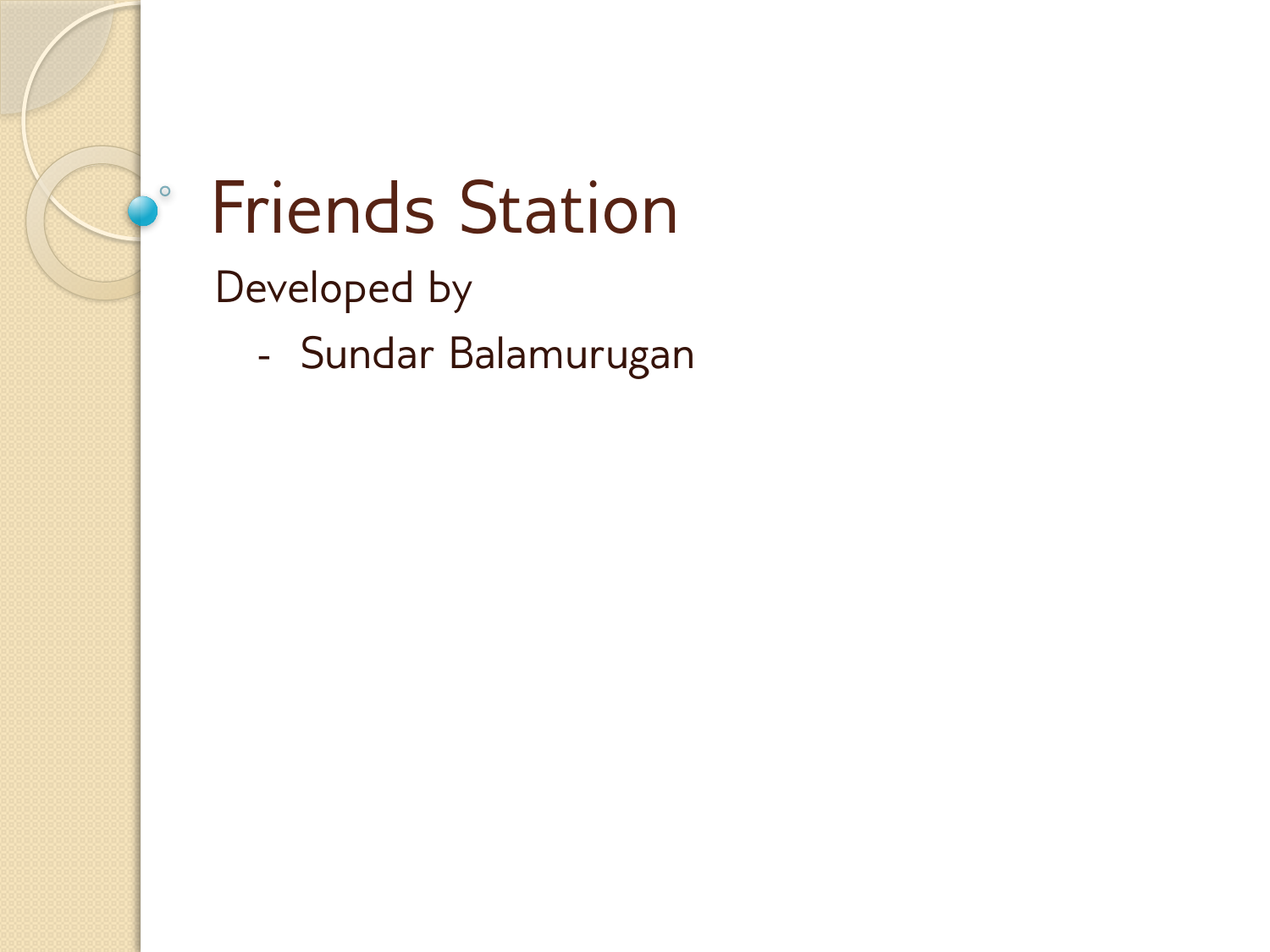

# Friends Station
Developed by
   -  Sundar Balamurugan